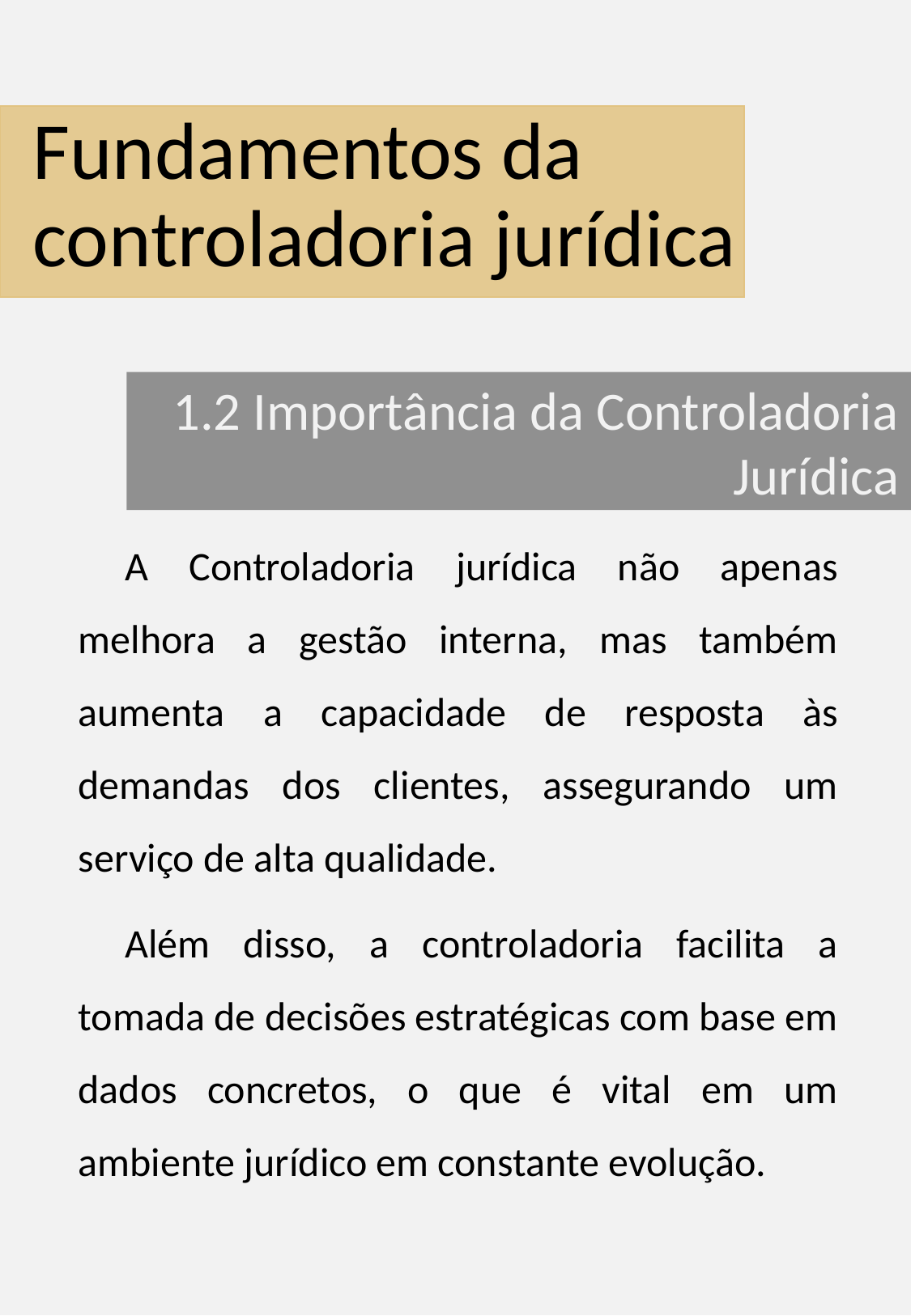

# Fundamentos da controladoria jurídica

1.2 Importância da Controladoria Jurídica
A Controladoria jurídica não apenas melhora a gestão interna, mas também aumenta a capacidade de resposta às demandas dos clientes, assegurando um serviço de alta qualidade.
Além disso, a controladoria facilita a tomada de decisões estratégicas com base em dados concretos, o que é vital em um ambiente jurídico em constante evolução.